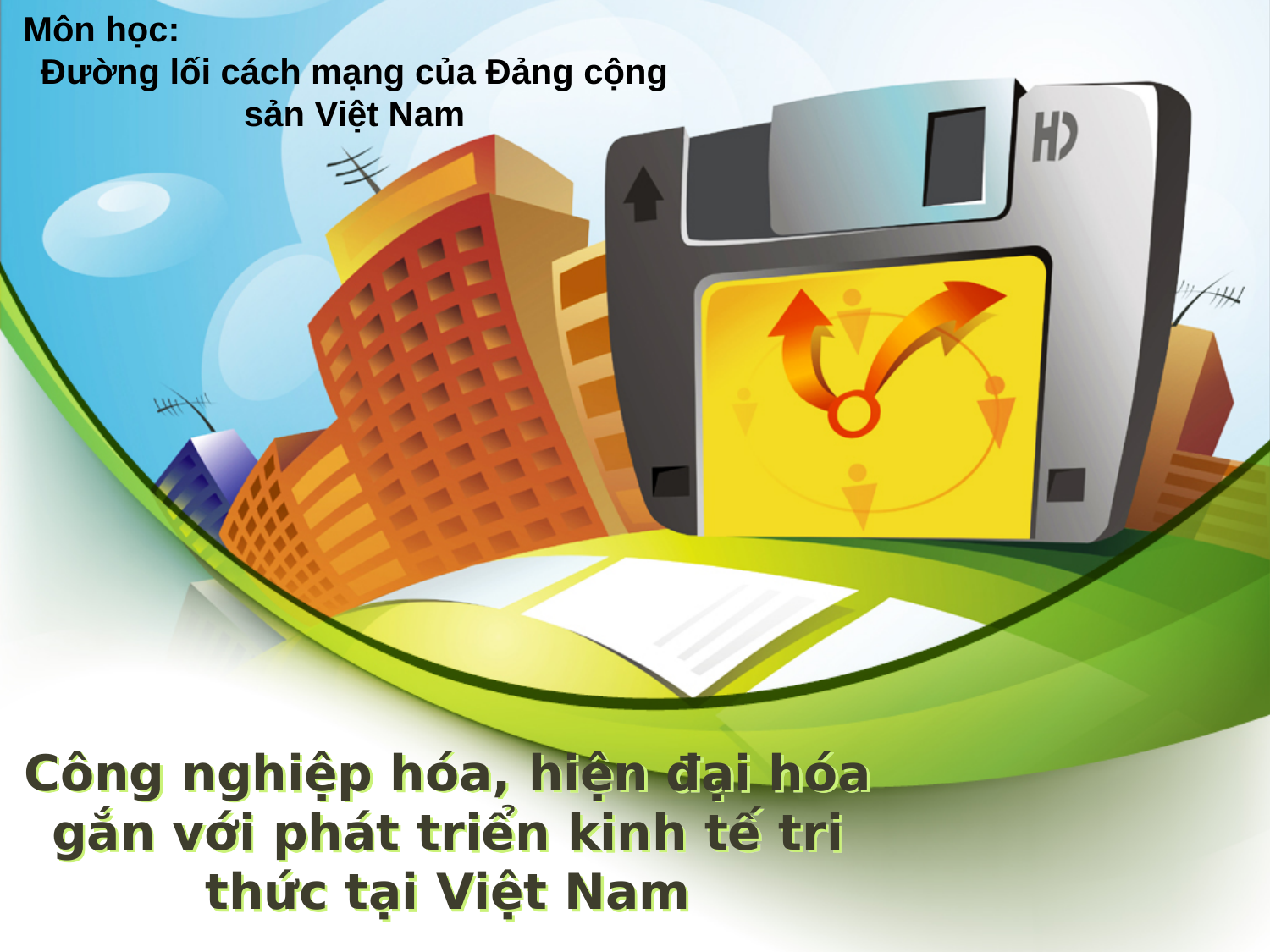

Môn học:
Đường lối cách mạng của Đảng cộng sản Việt Nam
# Công nghiệp hóa, hiện đại hóa gắn với phát triển kinh tế tri thức tại Việt Nam